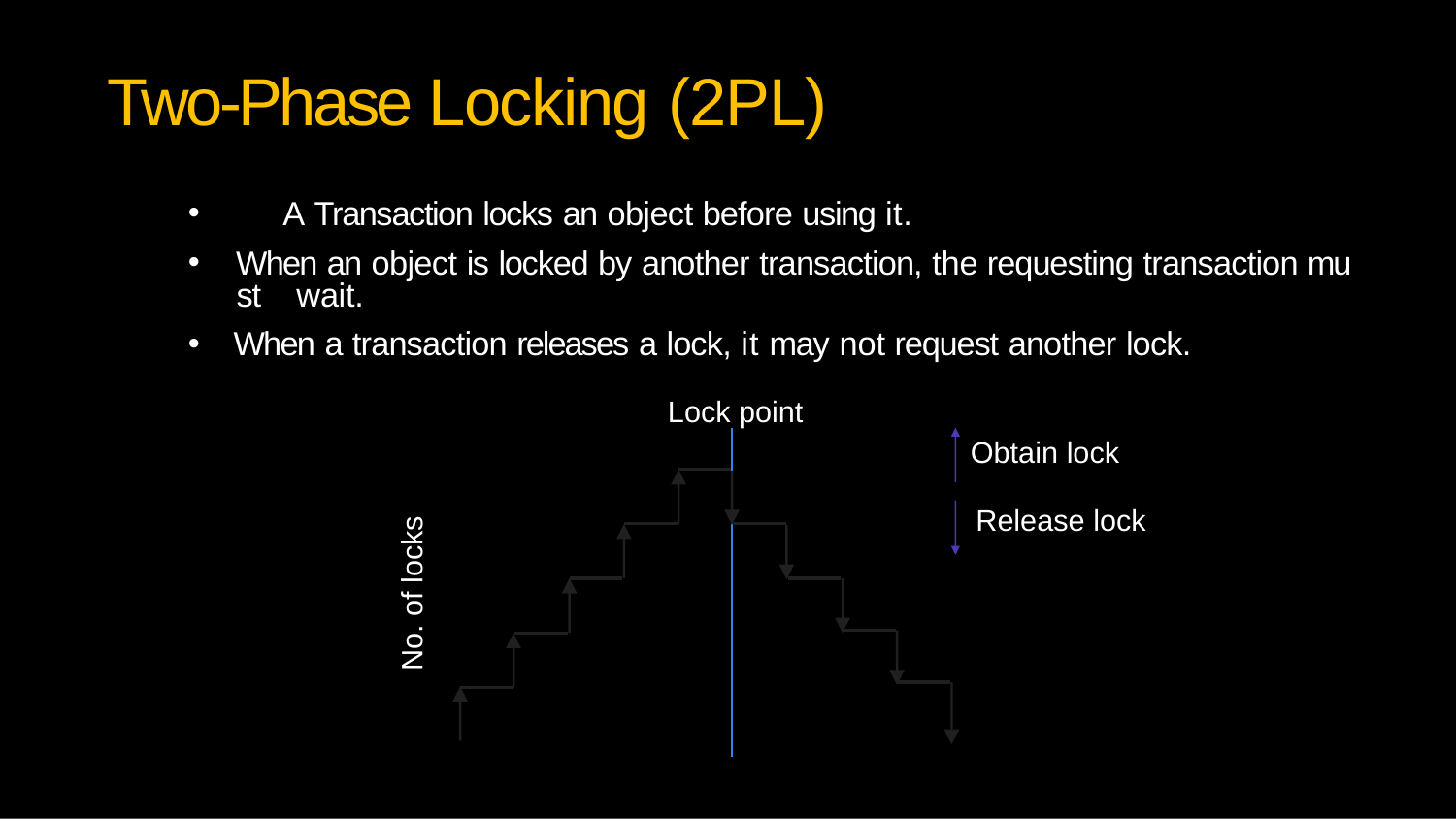

# Two-Phase Locking (2PL)
	A Transaction locks an object before using it.
When an object is locked by another transaction, the requesting transaction m           u            s            t                                                        wait.
When a transaction releases a lock, it may not request another lock.
Lock point
Obtain lock

Release lock

No. of locks
Phase 1
Phase 2
BEGIN
END